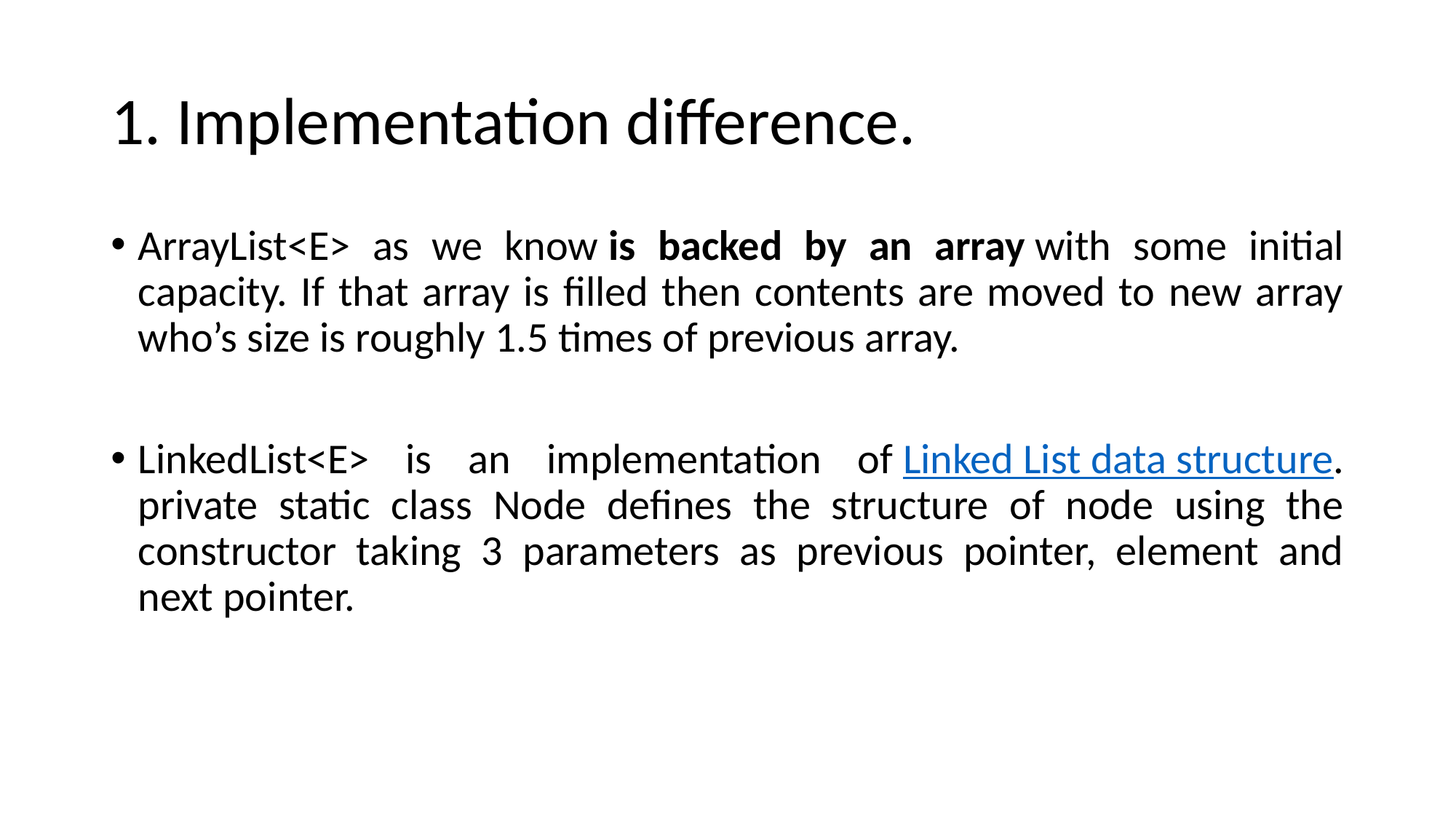

# 1. Implementation difference.
ArrayList<E> as we know is backed by an array with some initial capacity. If that array is filled then contents are moved to new array who’s size is roughly 1.5 times of previous array.

LinkedList<E> is an implementation of Linked List data structure. private static class Node defines the structure of node using the constructor taking 3 parameters as previous pointer, element and next pointer.